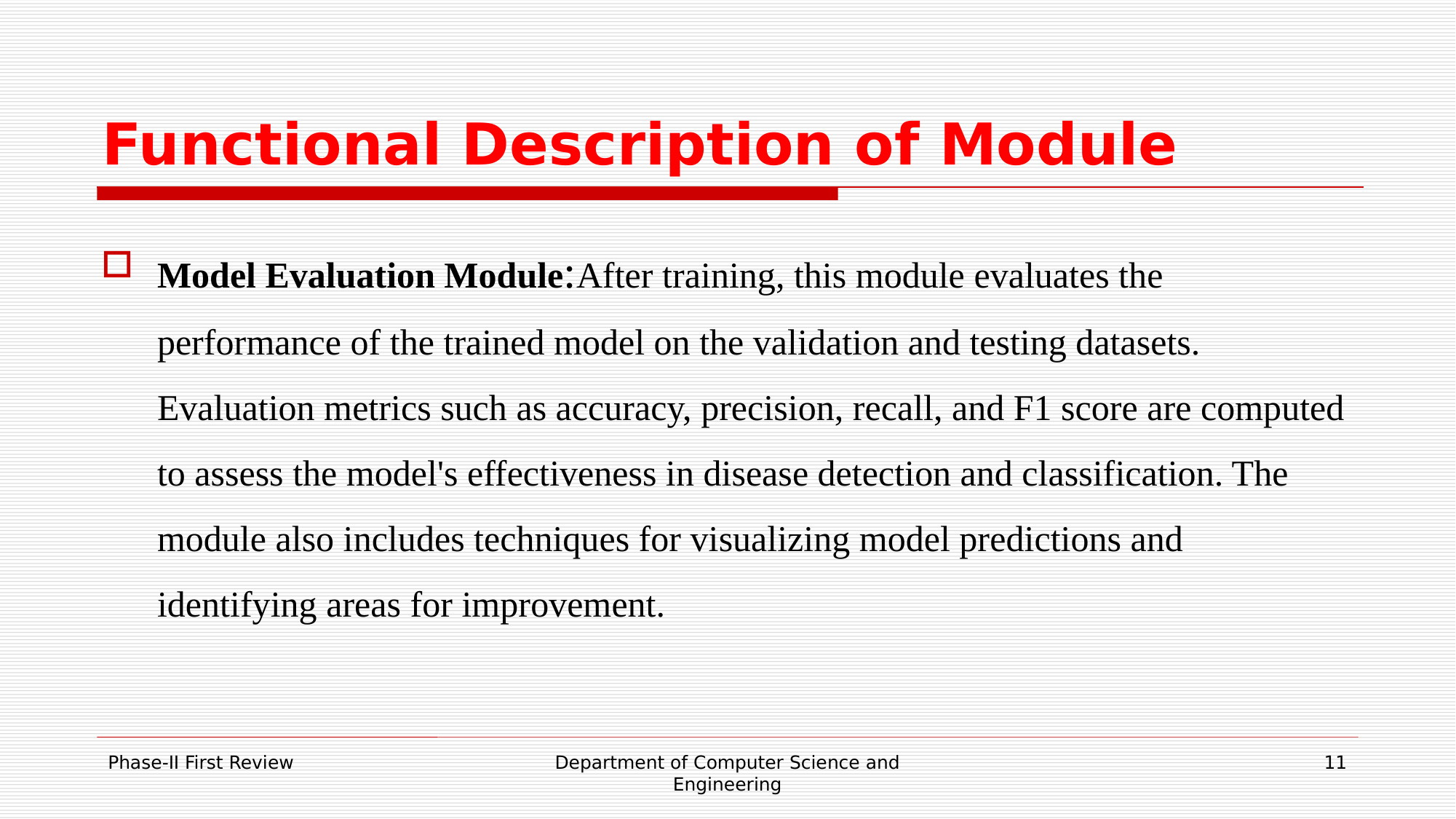

# Functional Description of Module
Model Evaluation Module:After training, this module evaluates the performance of the trained model on the validation and testing datasets. Evaluation metrics such as accuracy, precision, recall, and F1 score are computed to assess the model's effectiveness in disease detection and classification. The module also includes techniques for visualizing model predictions and identifying areas for improvement.
Phase-II First Review
Department of Computer Science and Engineering
11